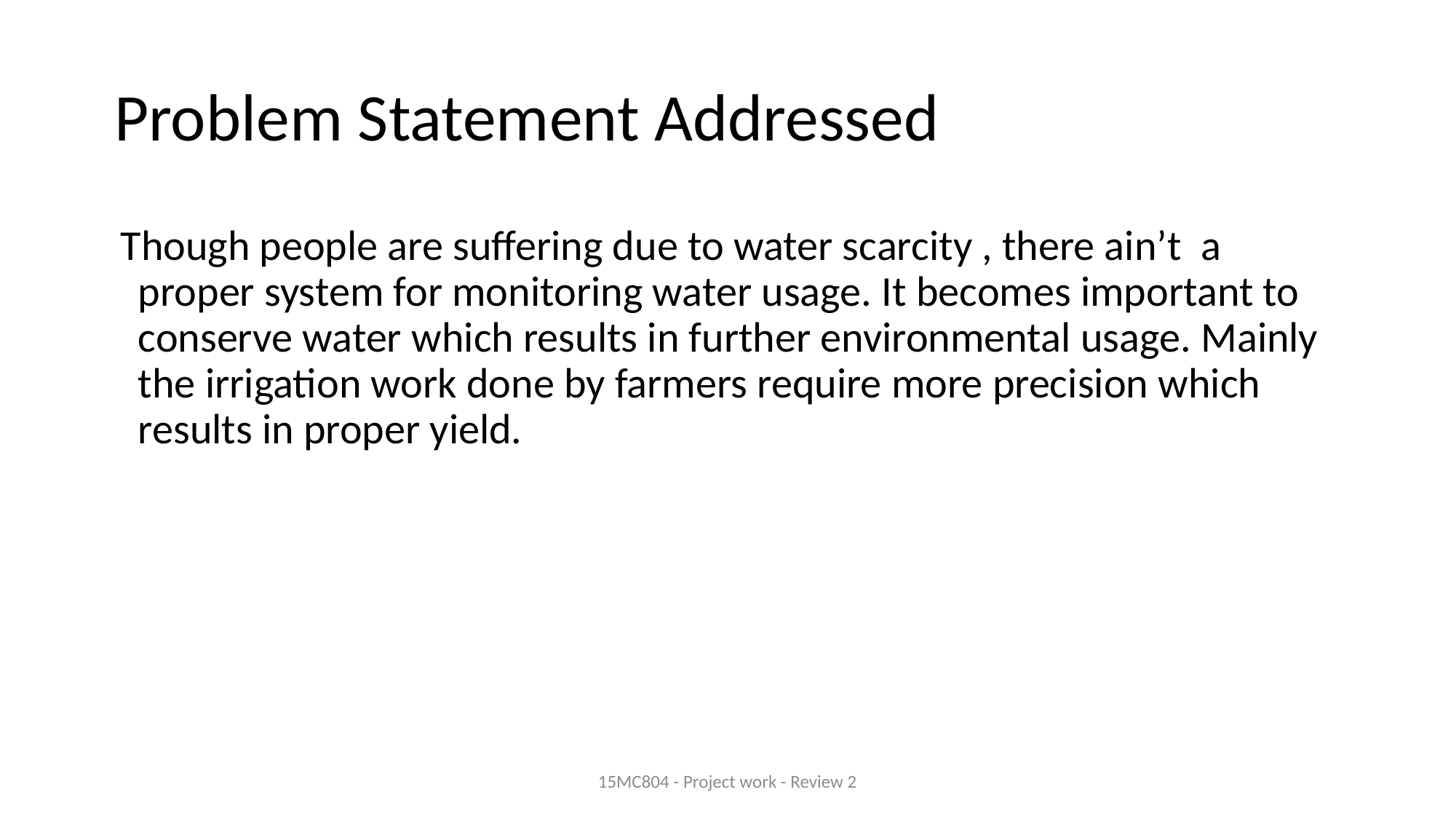

# Problem Statement Addressed
 Though people are suffering due to water scarcity , there ain’t  a proper system for monitoring water usage. It becomes important to conserve water which results in further environmental usage. Mainly the irrigation work done by farmers require more precision which results in proper yield.
15MC804 - Project work - Review 2